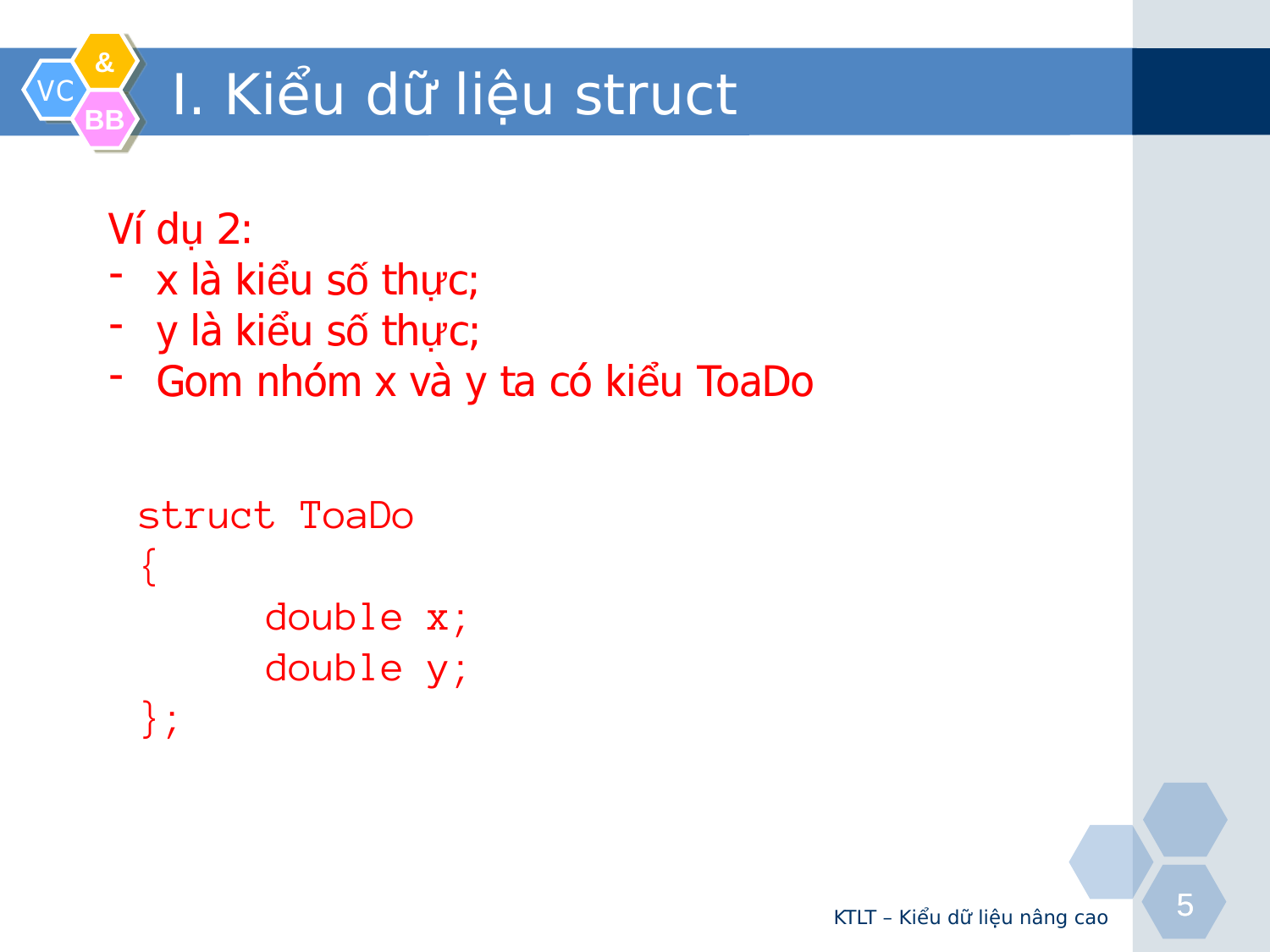

# I. Kiểu dữ liệu struct
Ví dụ 2:
x là kiểu số thực;
y là kiểu số thực;
Gom nhóm x và y ta có kiểu ToaDo
struct ToaDo
{
	double x;
	double y;
};
KTLT – Kiểu dữ liệu nâng cao